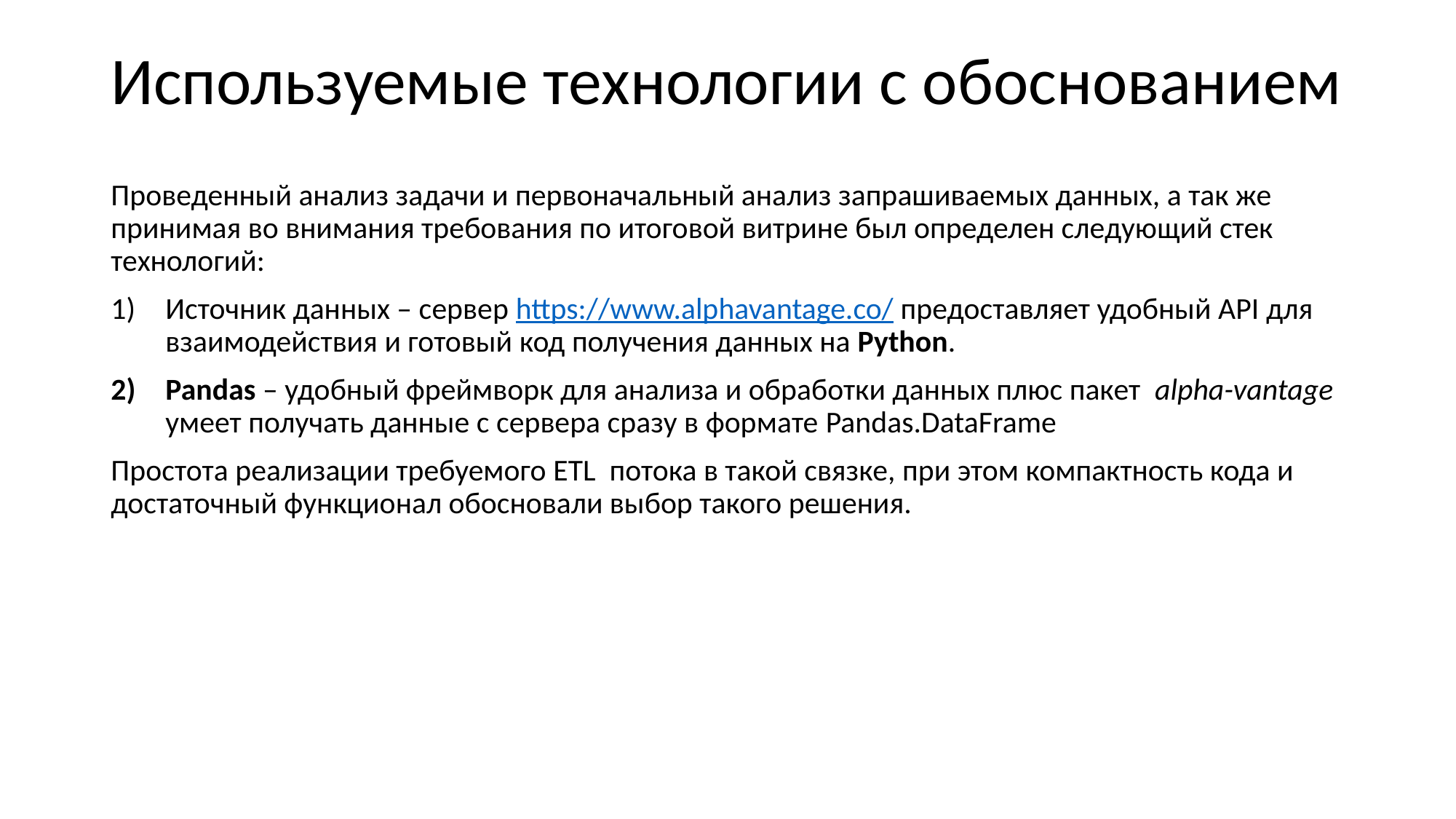

# Используемые технологии с обоснованием
Проведенный анализ задачи и первоначальный анализ запрашиваемых данных, а так же принимая во внимания требования по итоговой витрине был определен следующий стек технологий:
Источник данных – сервер https://www.alphavantage.co/ предоставляет удобный API для взаимодействия и готовый код получения данных на Python.
Pandas – удобный фреймворк для анализа и обработки данных плюс пакет  alpha-vantage умеет получать данные с сервера сразу в формате Pandas.DataFrame
Простота реализации требуемого ETL  потока в такой связке, при этом компактность кода и достаточный функционал обосновали выбор такого решения.